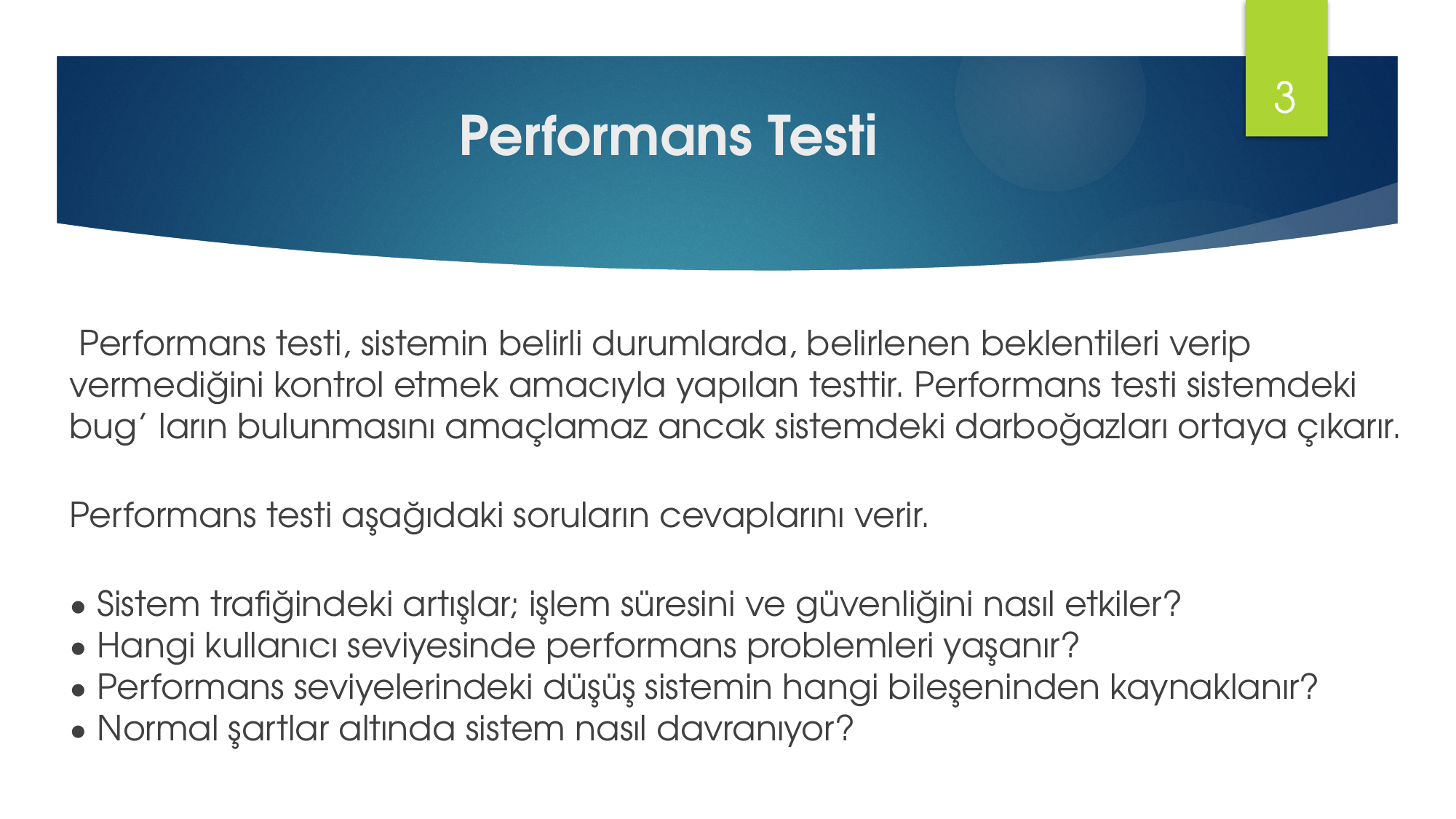

3
# Performans Testi
 Performans testi, sistemin belirli durumlarda, belirlenen beklentileri verip vermediğini kontrol etmek amacıyla yapılan testtir. Performans testi sistemdeki bug’ ların bulunmasını amaçlamaz ancak sistemdeki darboğazları ortaya çıkarır.
Performans testi aşağıdaki soruların cevaplarını verir.
• Sistem trafiğindeki artışlar; işlem süresini ve güvenliğini nasıl etkiler?
• Hangi kullanıcı seviyesinde performans problemleri yaşanır?
• Performans seviyelerindeki düşüş sistemin hangi bileşeninden kaynaklanır?
• Normal şartlar altında sistem nasıl davranıyor?